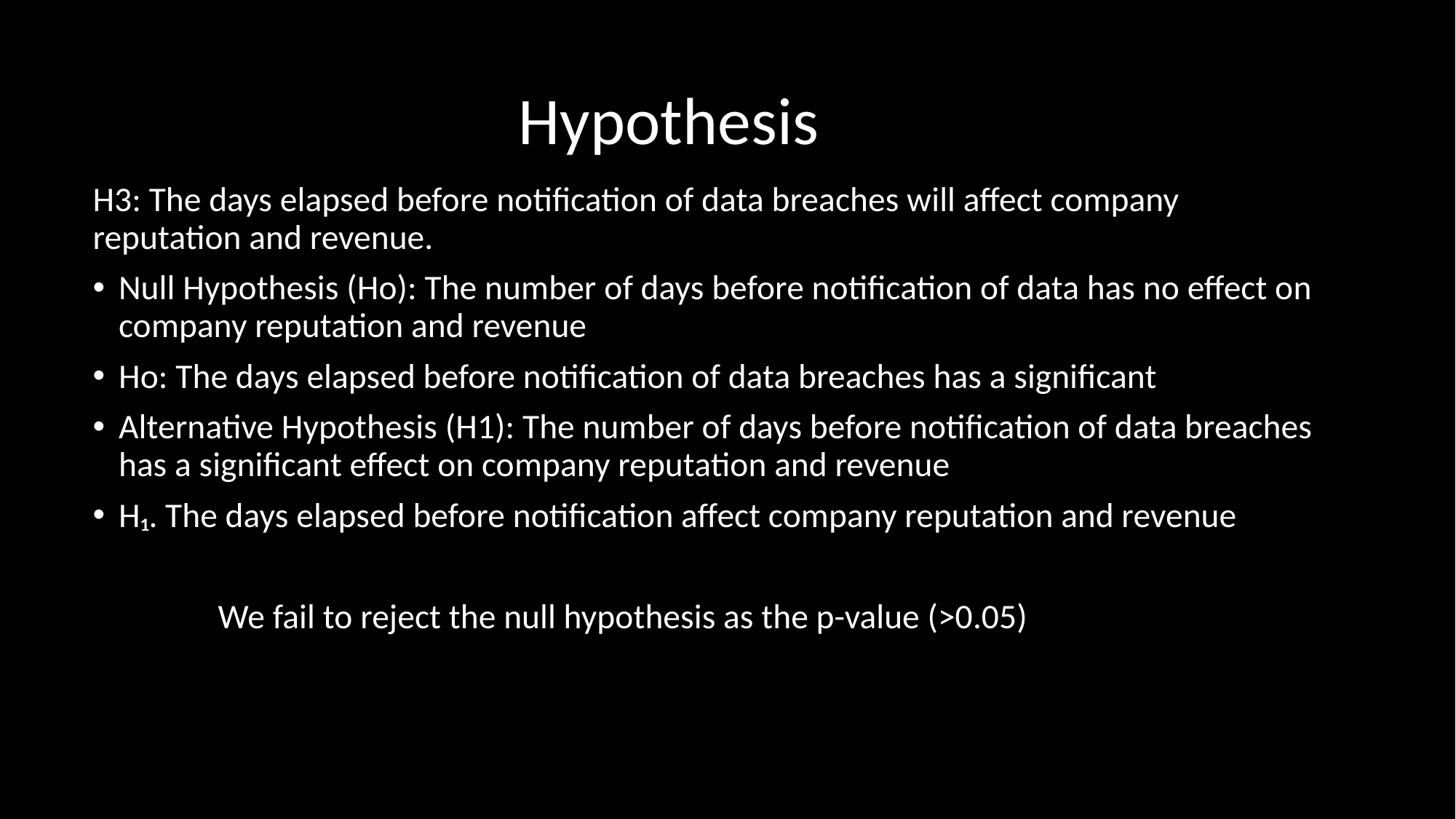

# Hypothesis
H3: The days elapsed before notification of data breaches will affect company reputation and revenue.
Null Hypothesis (Ho): The number of days before notification of data has no effect on company reputation and revenue
Ho: The days elapsed before notification of data breaches has a significant
Alternative Hypothesis (H1): The number of days before notification of data breaches has a significant effect on company reputation and revenue
H₁. The days elapsed before notification affect company reputation and revenue

                We fail to reject the null hypothesis as the p-value (>0.05)